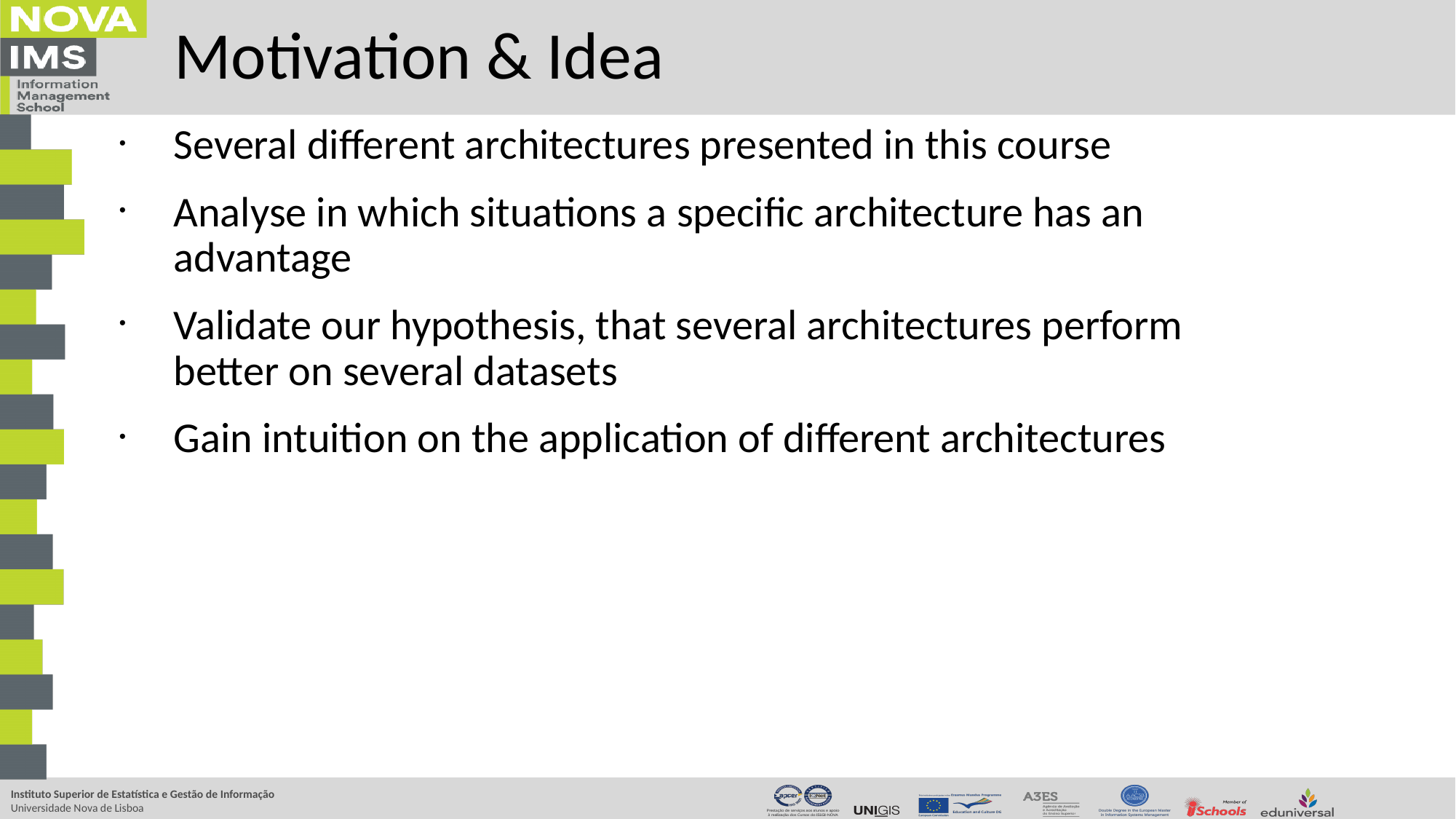

# Motivation & Idea
Several different architectures presented in this course
Analyse in which situations a specific architecture has an advantage
Validate our hypothesis, that several architectures perform better on several datasets
Gain intuition on the application of different architectures